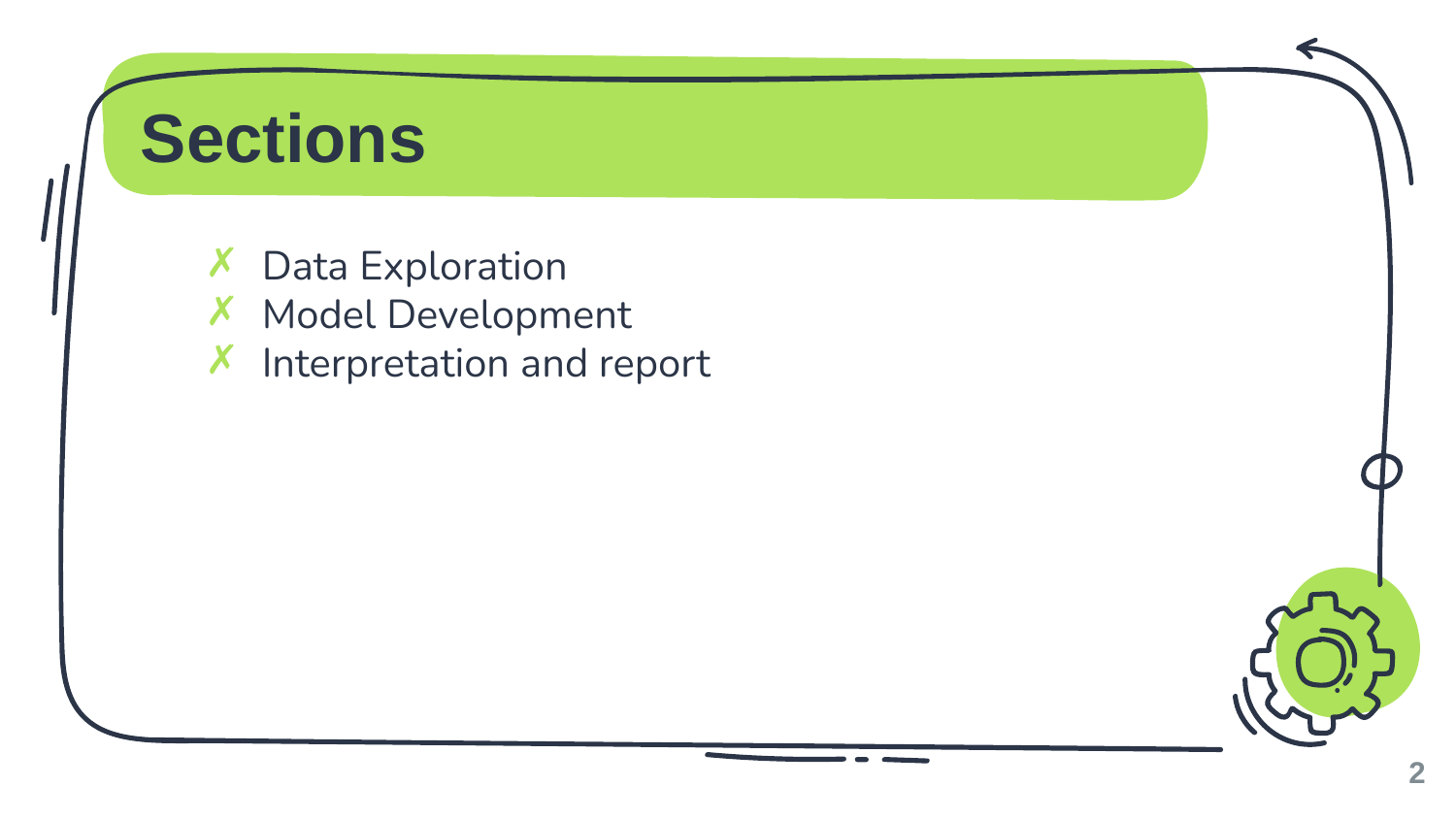

# Sections
Data Exploration
Model Development
Interpretation and report

2